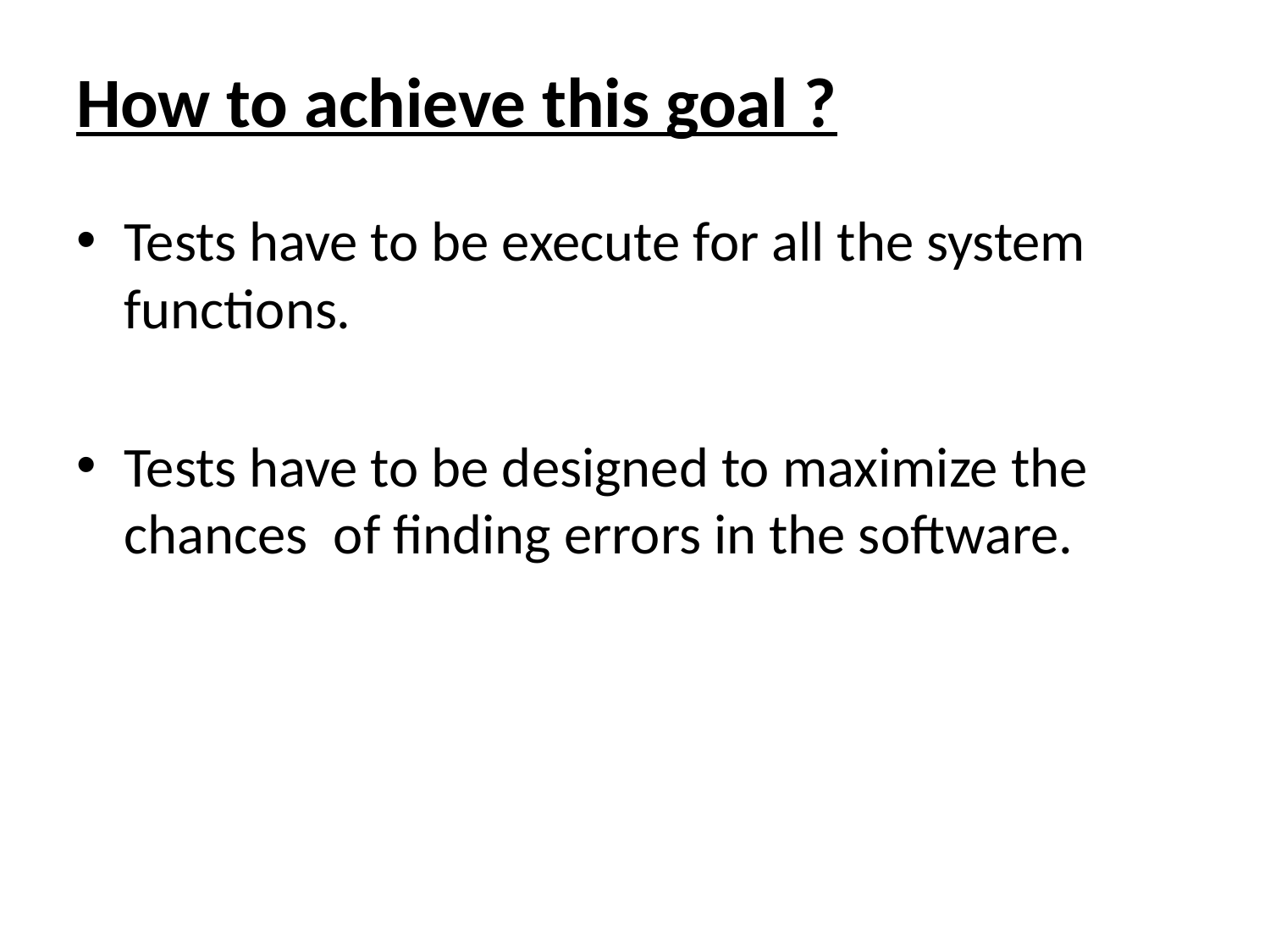

# How to achieve this goal ?
Tests have to be execute for all the system functions.

Tests have to be designed to maximize the chances  of finding errors in the software.